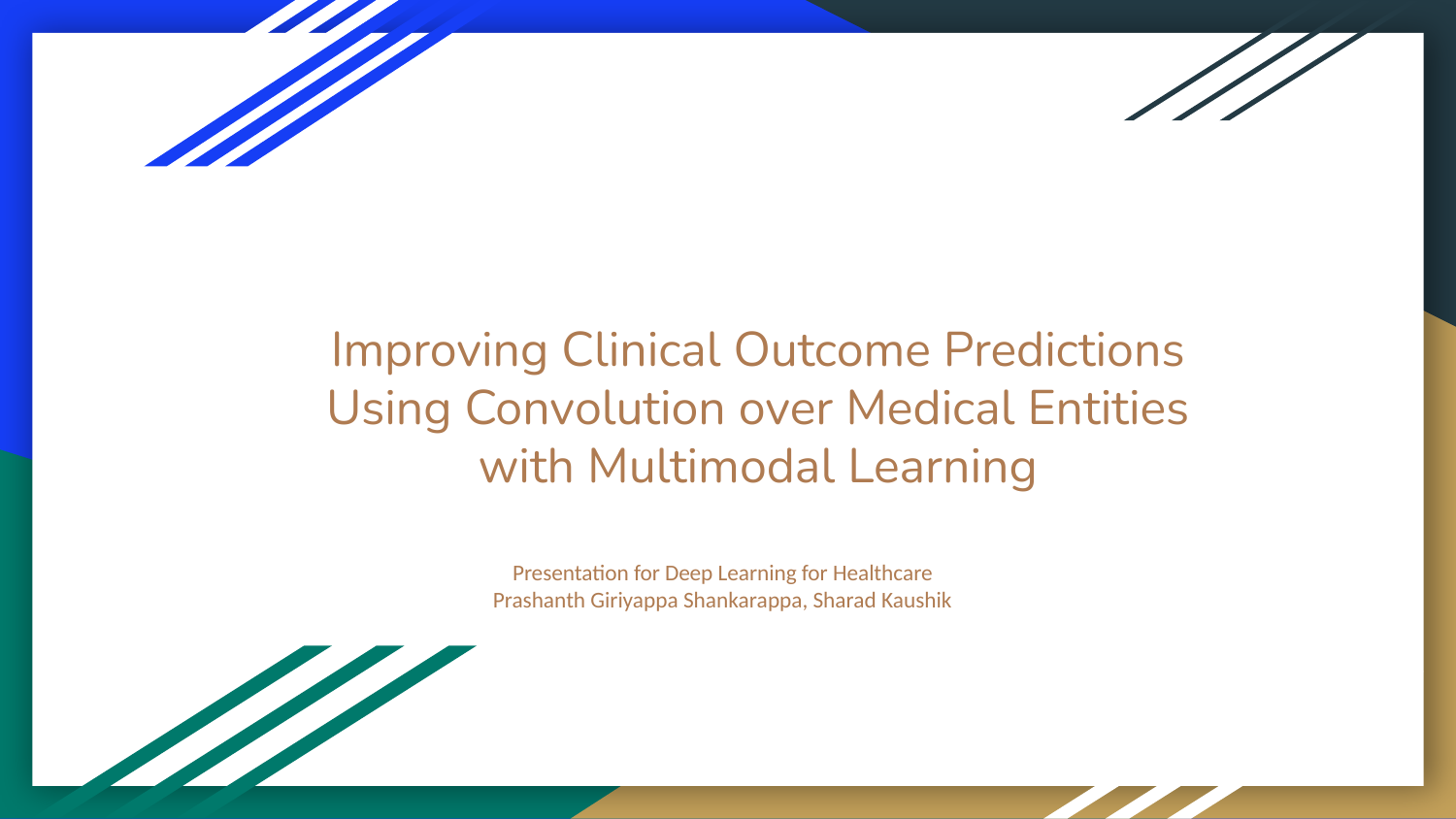

# Improving Clinical Outcome Predictions Using Convolution over Medical Entities with Multimodal Learning
Presentation for Deep Learning for Healthcare
Prashanth Giriyappa Shankarappa, Sharad Kaushik